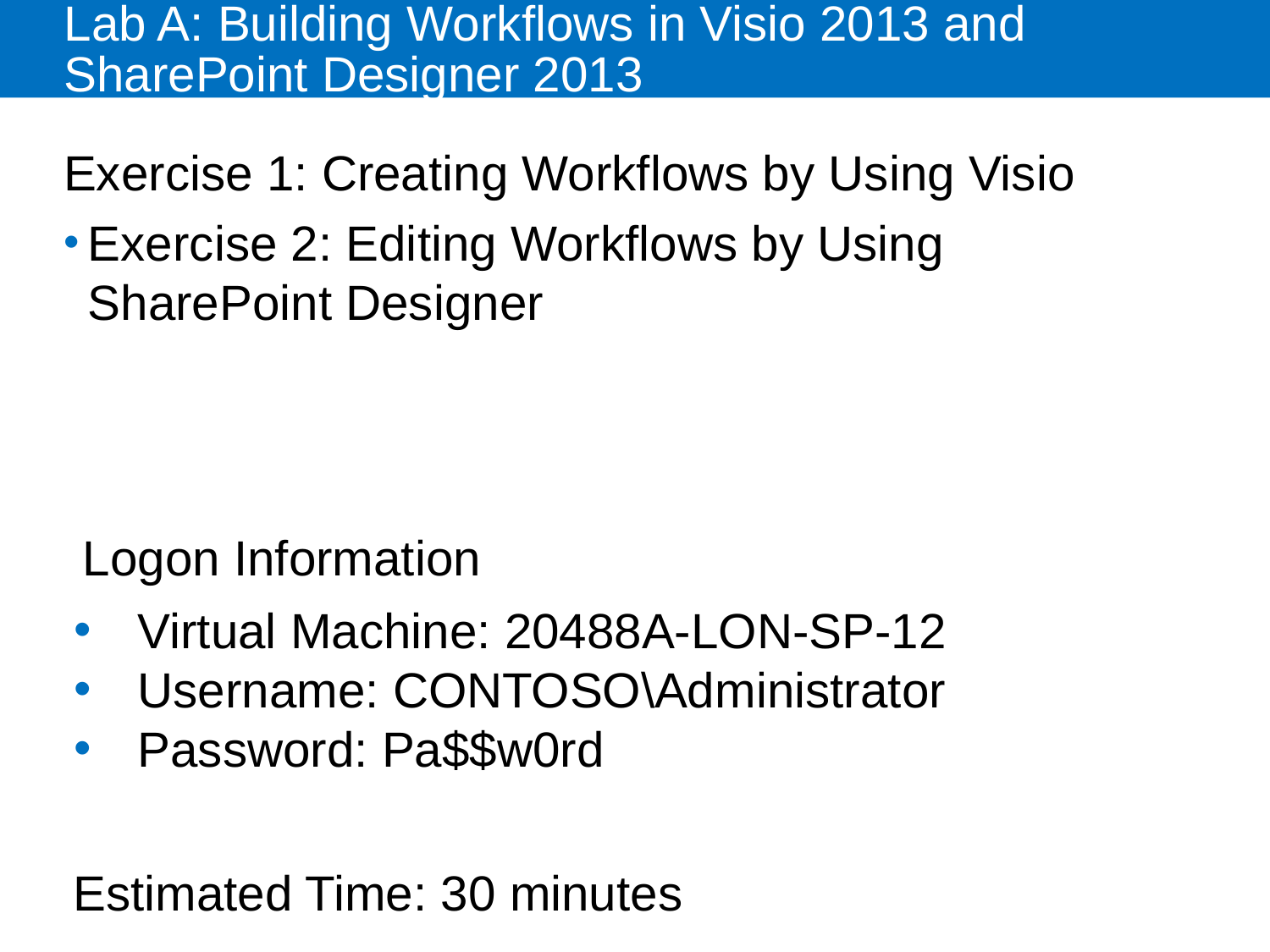

# Lab A: Building Workflows in Visio 2013 and SharePoint Designer 2013
Exercise 1: Creating Workflows by Using Visio
Exercise 2: Editing Workflows by Using SharePoint Designer
Logon Information

Virtual Machine: 20488A-LON-SP-12
Username: CONTOSO\Administrator
Password: Pa$$w0rd
Estimated Time: 30 minutes